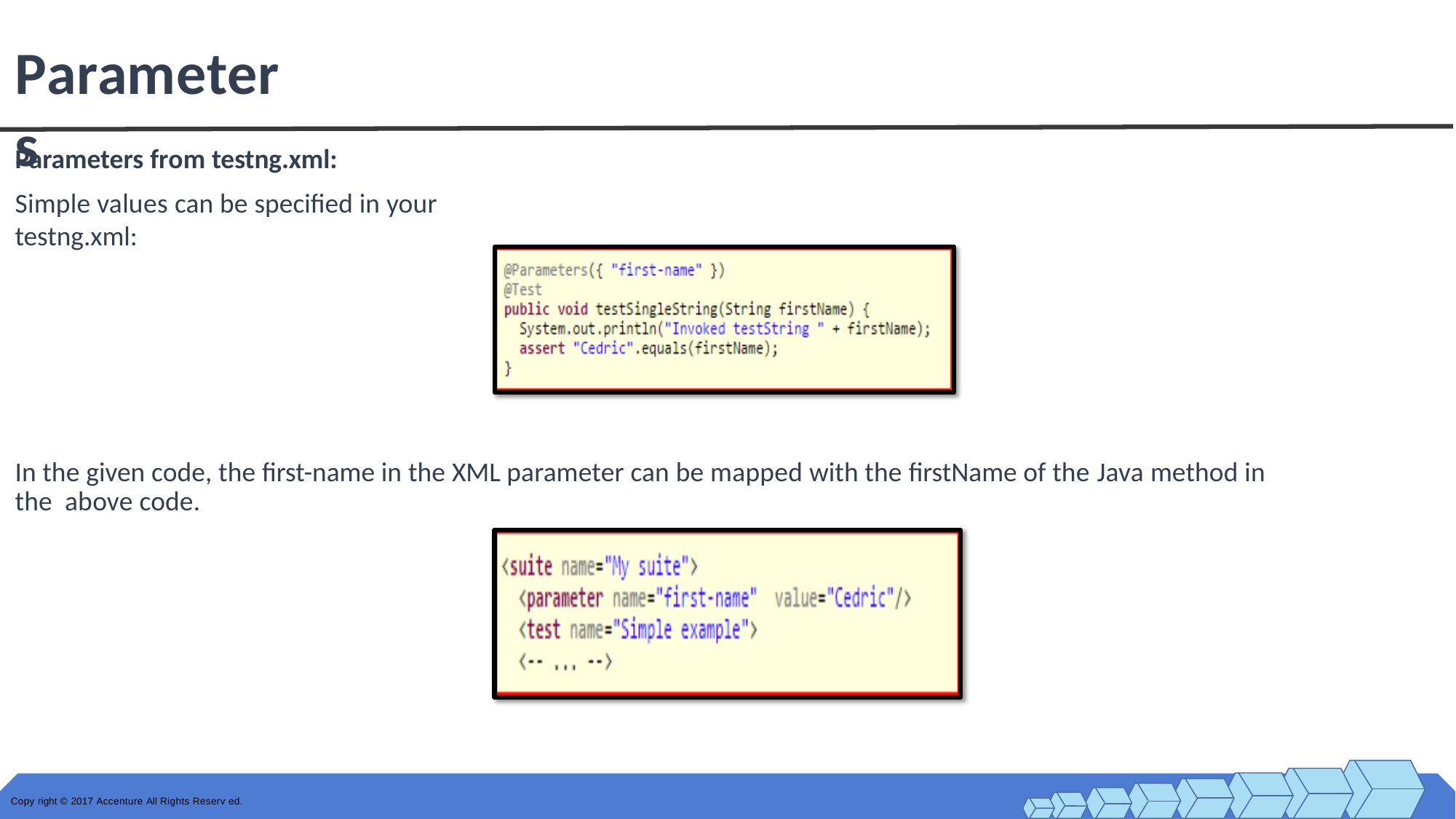

# Parameters
Parameters from testng.xml:
Simple values can be specified in your testng.xml:

In the given code, the first-name in the XML parameter can be mapped with the firstName of the Java method in the  above code.

Copy right © 2017 Accenture All Rights Reserv ed.